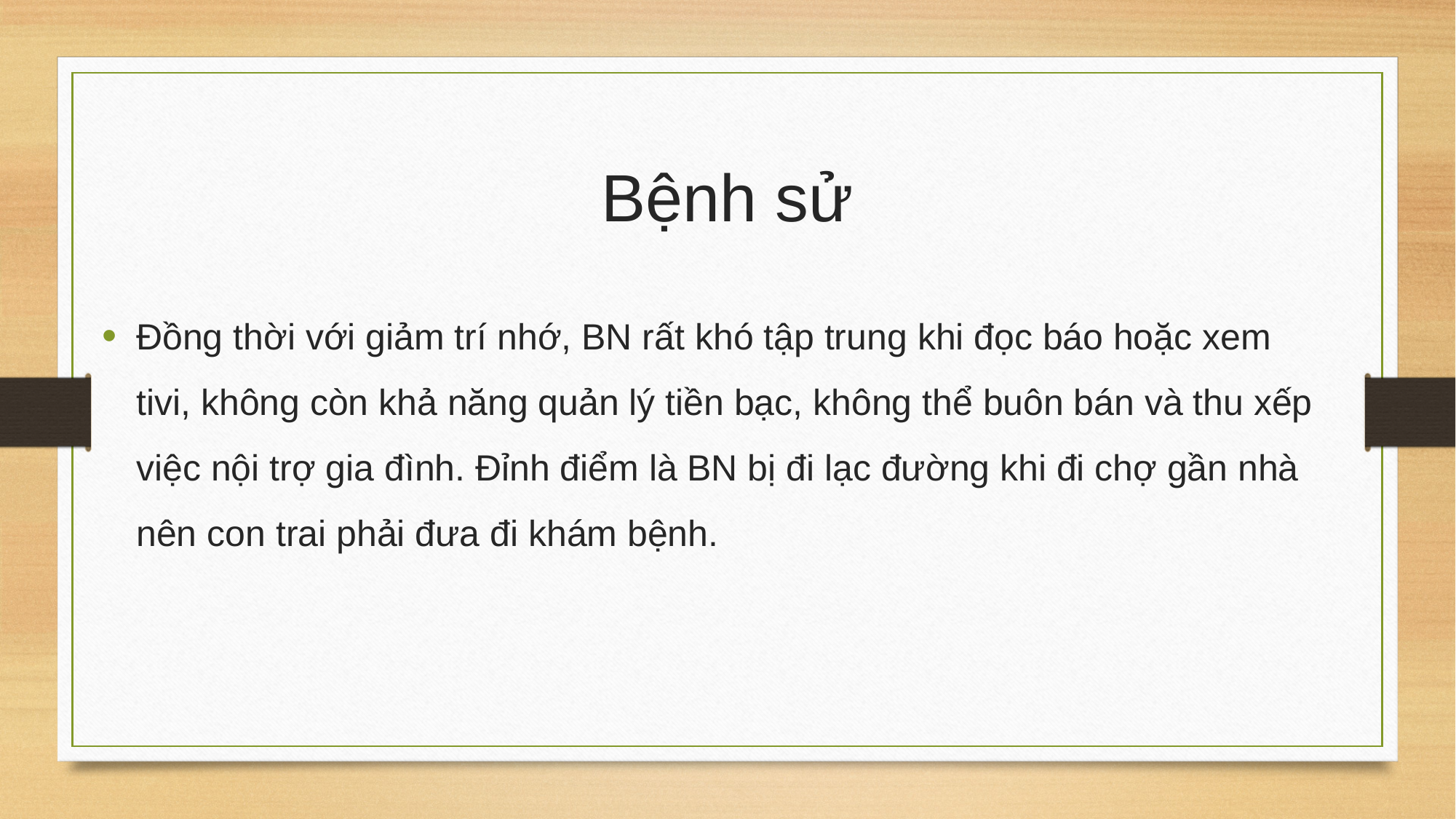

# Bệnh sử
Đồng thời với giảm trí nhớ, BN rất khó tập trung khi đọc báo hoặc xem tivi, không còn khả năng quản lý tiền bạc, không thể buôn bán và thu xếp việc nội trợ gia đình. Đỉnh điểm là BN bị đi lạc đường khi đi chợ gần nhà nên con trai phải đưa đi khám bệnh.